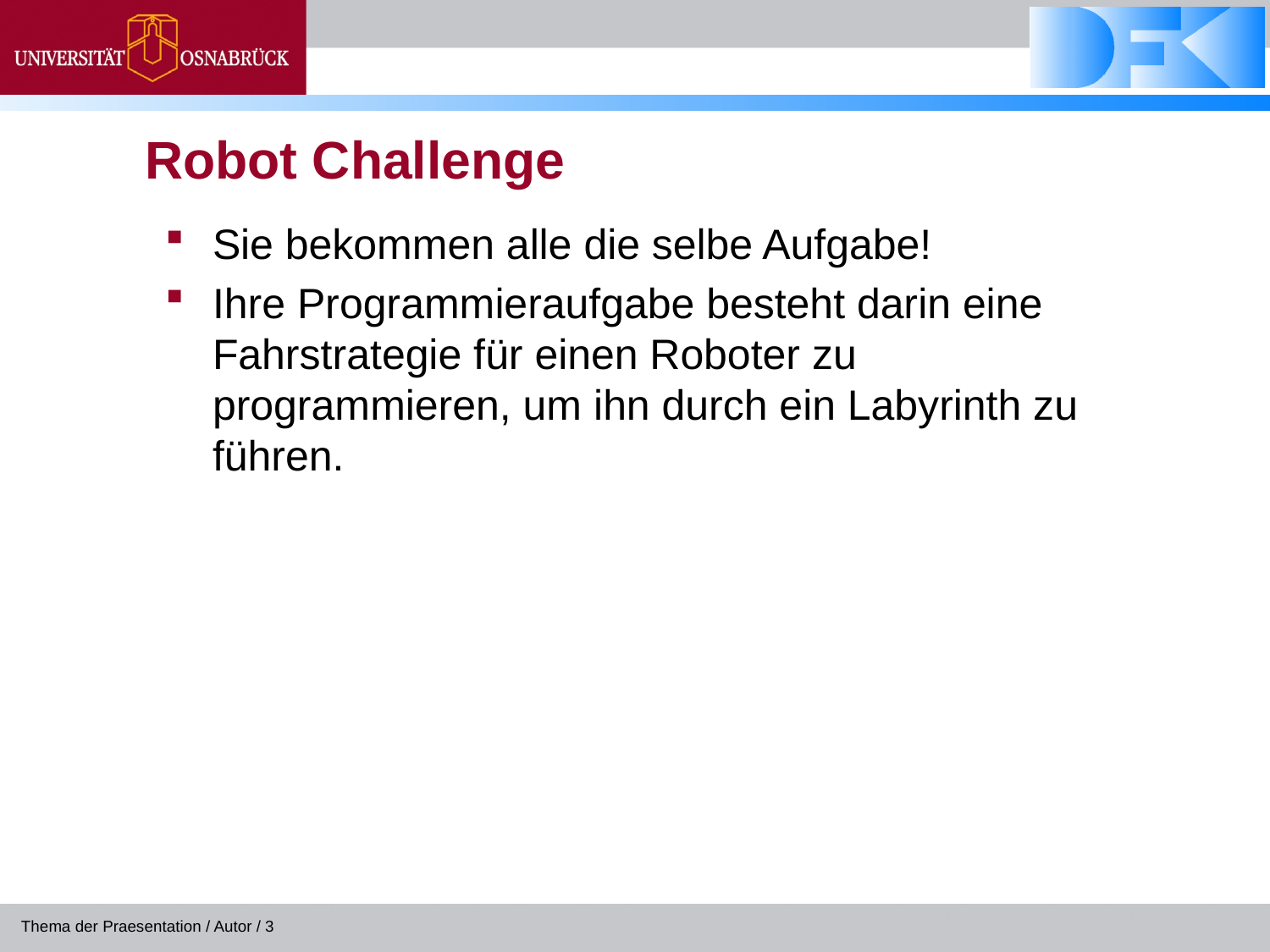

# Robot Challenge
Sie bekommen alle die selbe Aufgabe!
Ihre Programmieraufgabe besteht darin eine Fahrstrategie für einen Roboter zu programmieren, um ihn durch ein Labyrinth zu führen.

Thema der Praesentation / Autor / 3